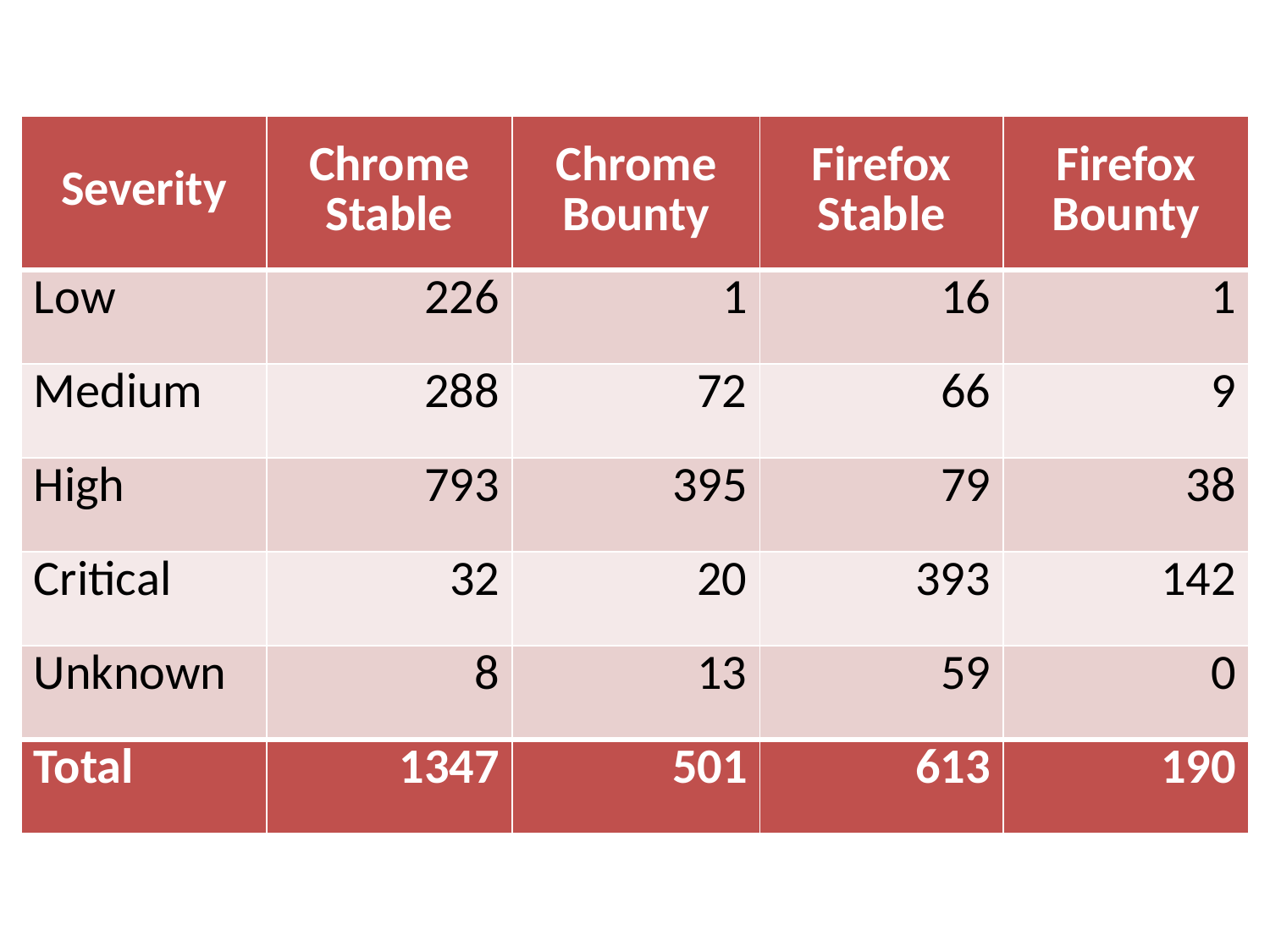

#
| Severity | Chrome Stable | Chrome Bounty | Firefox Stable | Firefox Bounty |
| --- | --- | --- | --- | --- |
| Low | 226 | 1 | 16 | 1 |
| Medium | 288 | 72 | 66 | 9 |
| High | 793 | 395 | 79 | 38 |
| Critical | 32 | 20 | 393 | 142 |
| Unknown | 8 | 13 | 59 | 0 |
| Total | 1347 | 501 | 613 | 190 |